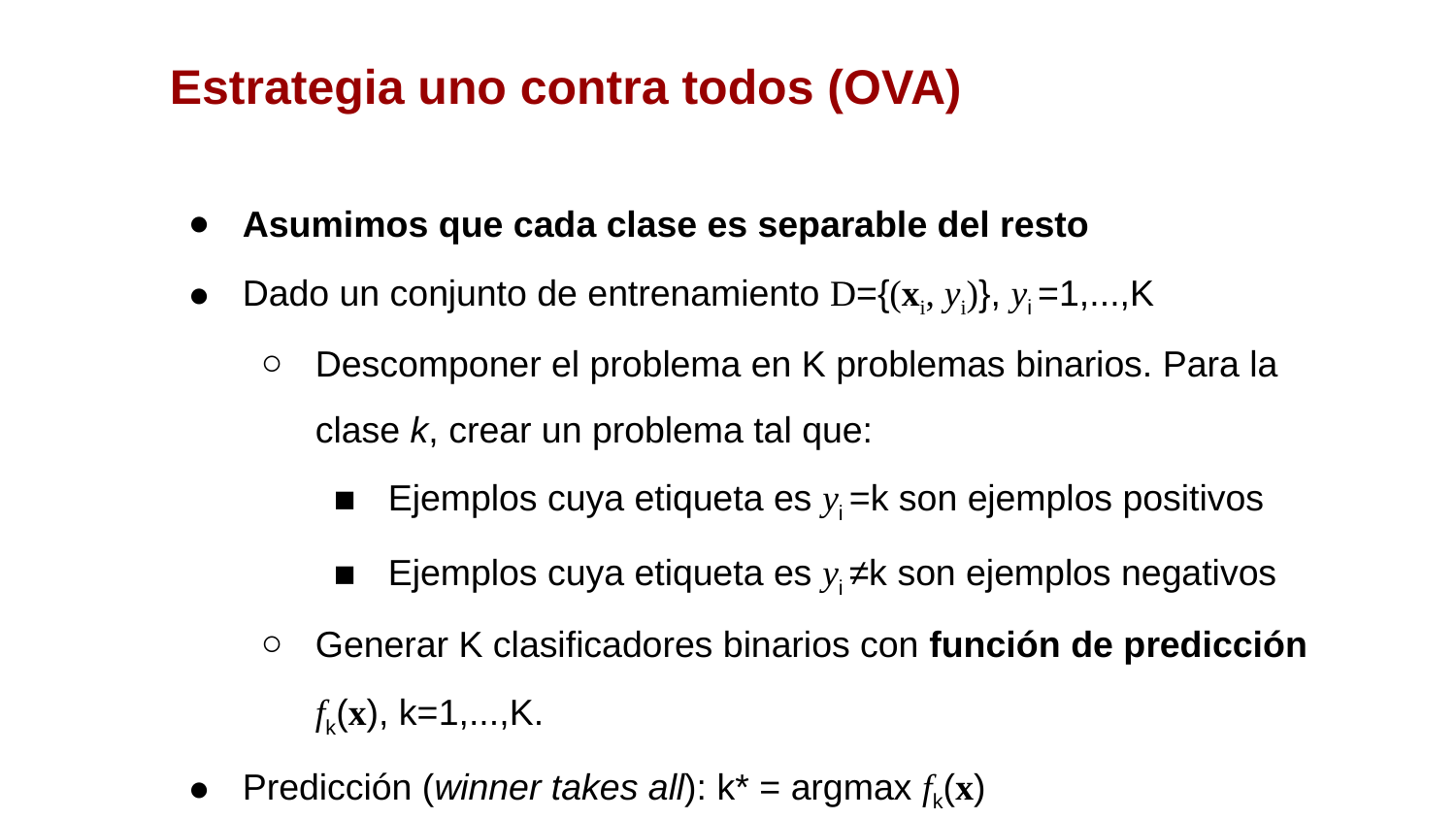

Estrategia uno contra todos (OVA)

Asumimos que cada clase es separable del resto
Dado un conjunto de entrenamiento D={(xi, yi)}, yi =1,...,K
Descomponer el problema en K problemas binarios. Para la clase k, crear un problema tal que:
Ejemplos cuya etiqueta es yi =k son ejemplos positivos
Ejemplos cuya etiqueta es yi ≠k son ejemplos negativos
Generar K clasificadores binarios con función de predicción fk(x), k=1,...,K.
Predicción (winner takes all): k* = argmax fk(x)